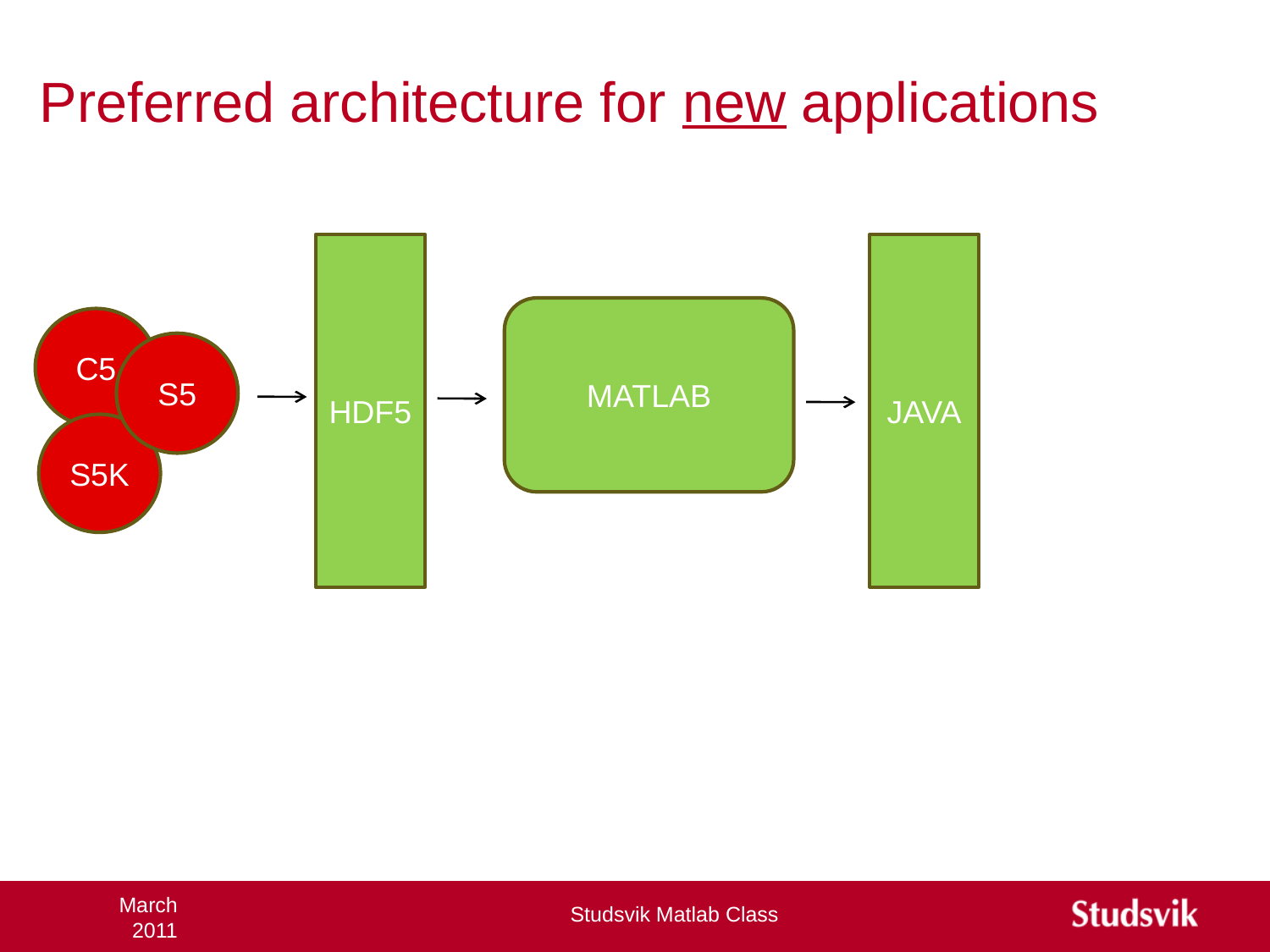

# Preferred architecture for new applications
HDF5
JAVA
MATLAB
C5
S5
S5K
Studsvik Matlab Class
March 2011